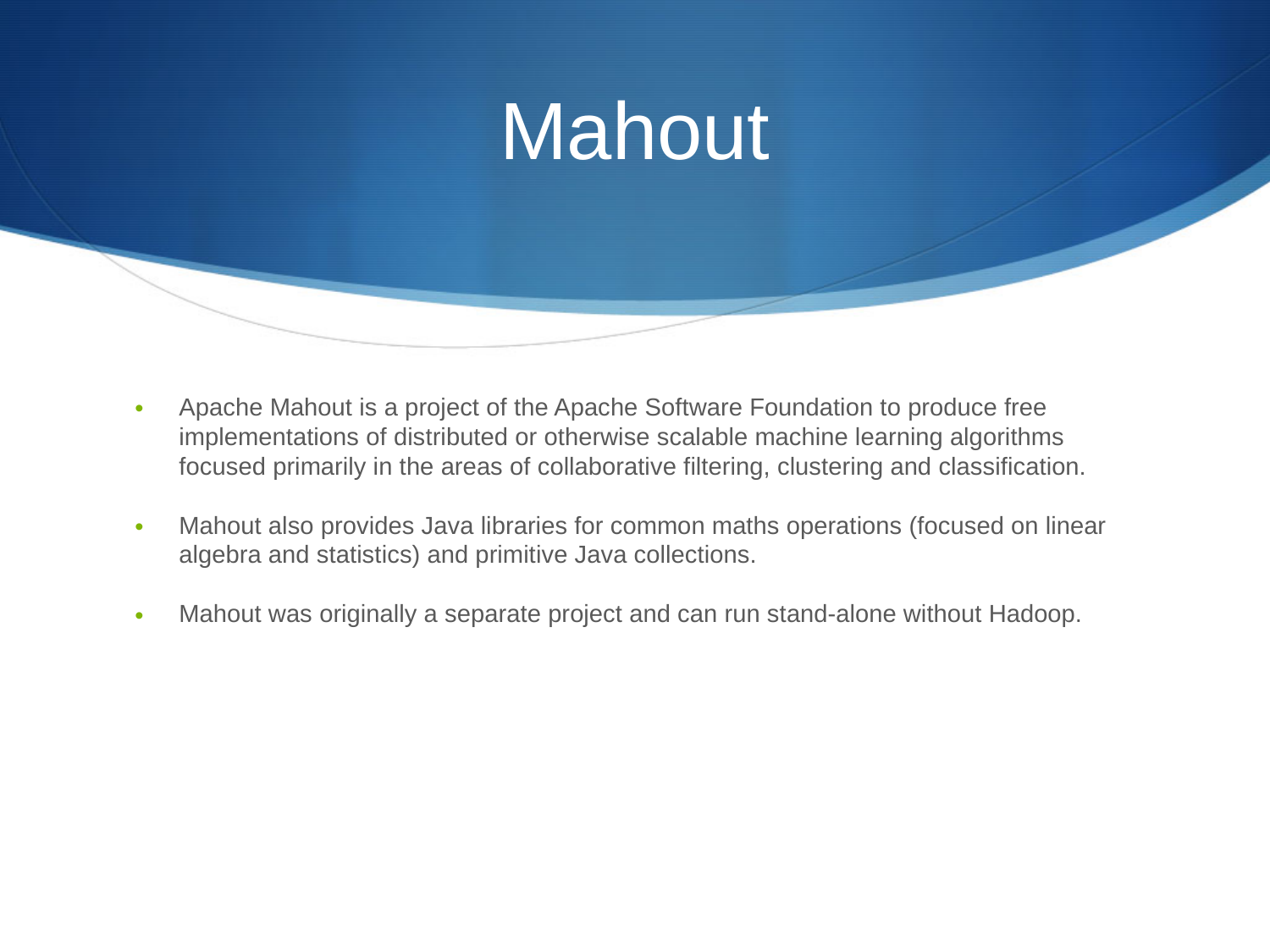

# Mahout
Apache Mahout is a project of the Apache Software Foundation to produce free implementations of distributed or otherwise scalable machine learning algorithms focused primarily in the areas of collaborative filtering, clustering and classification.

Mahout also provides Java libraries for common maths operations (focused on linear algebra and statistics) and primitive Java collections.

Mahout was originally a separate project and can run stand-alone without Hadoop.